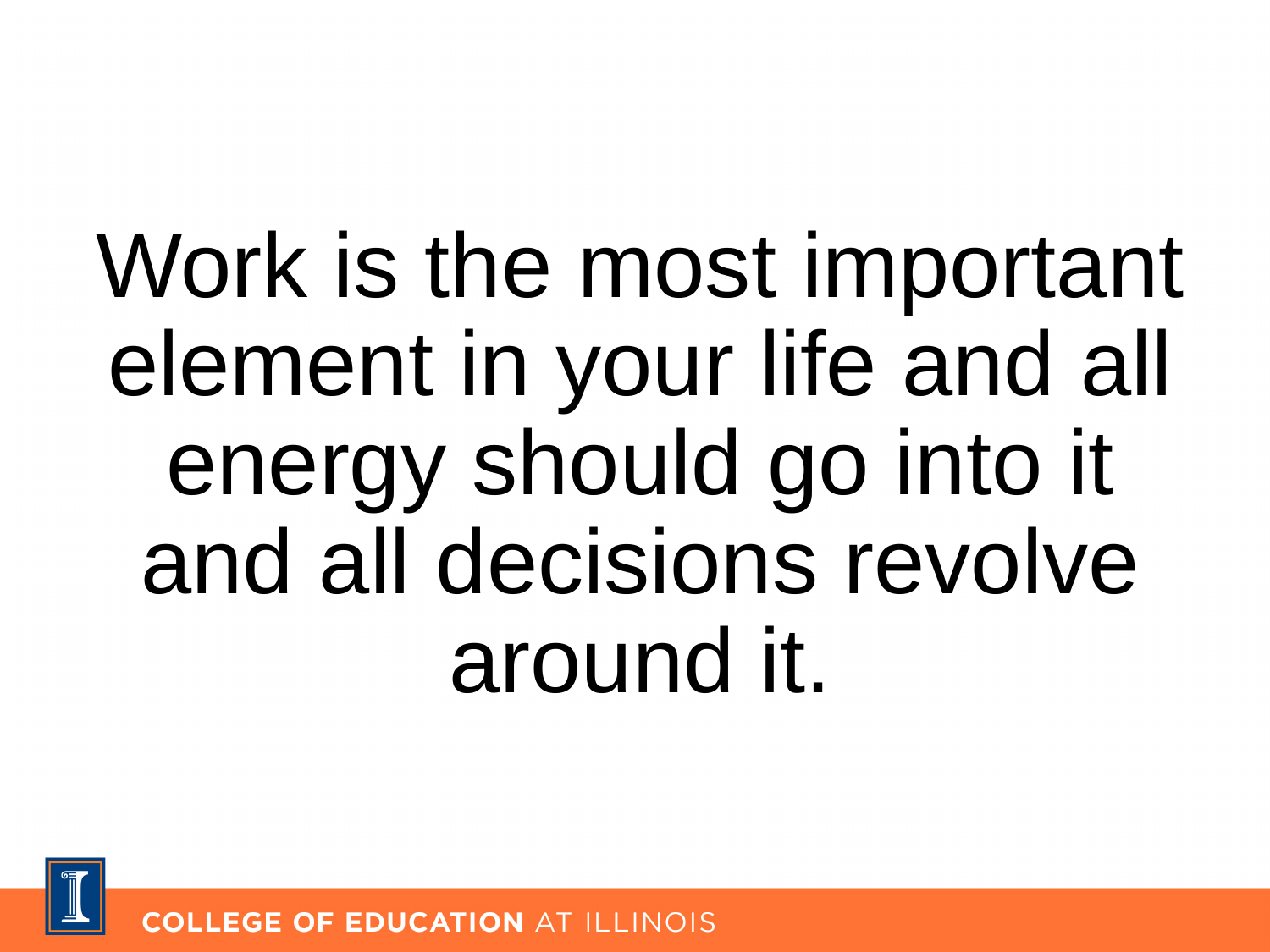

Work is the most important element in your life and all energy should go into it and all decisions revolve around it.